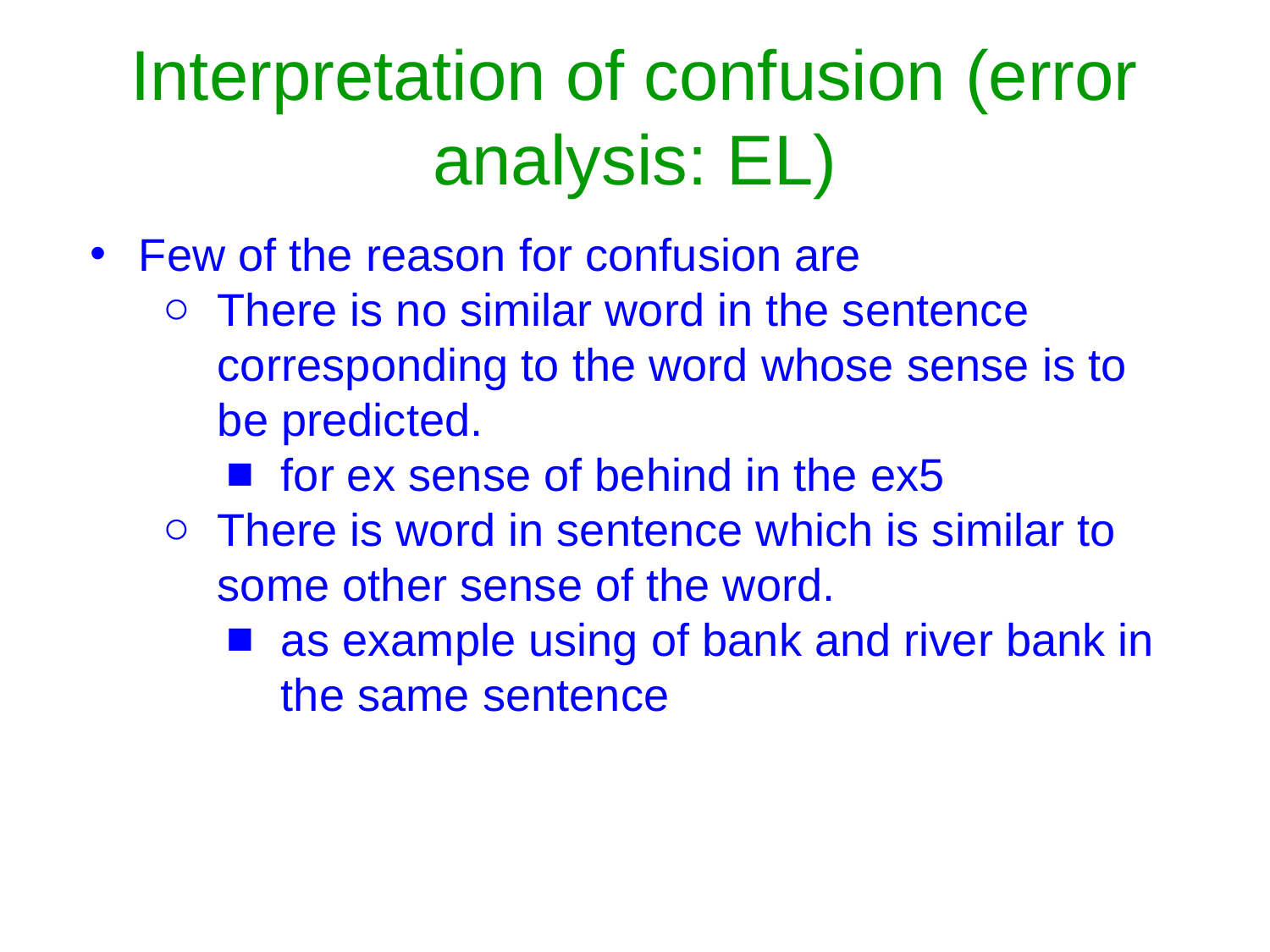

# Interpretation of confusion (error  analysis: EL)
Few of the reason for confusion are
There is no similar word in the sentence corresponding to the word whose sense is to be predicted.
for ex sense of behind in the ex5
There is word in sentence which is similar to some other sense of the word.
as example using of bank and river bank in the same sentence